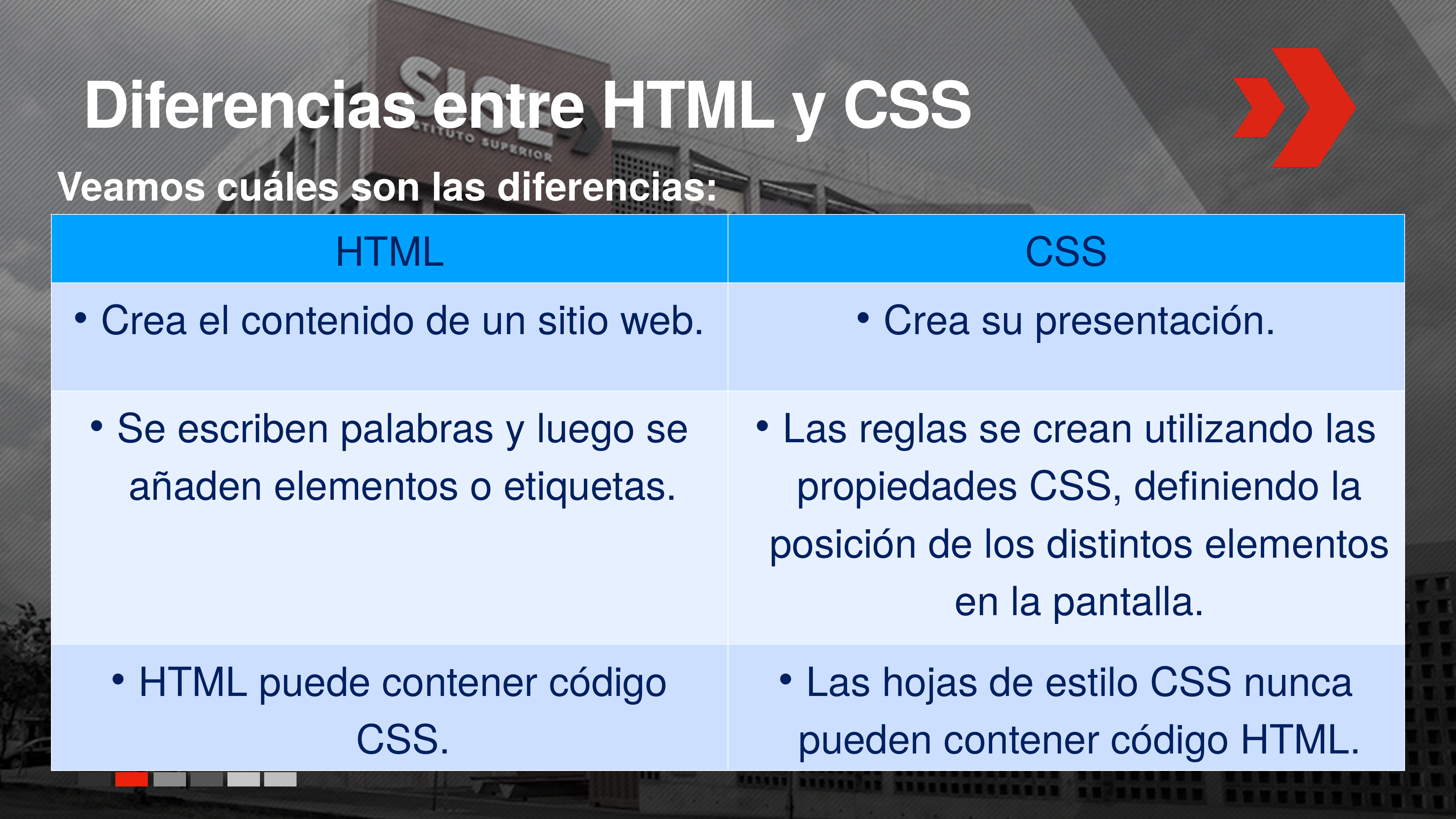

# Diferencias entre HTML y CSS
Veamos cuáles son las diferencias:
| HTML | CSS |
| --- | --- |
| Crea el contenido de un sitio web. | Crea su presentación. |
| Se escriben palabras y luego se añaden elementos o etiquetas. | Las reglas se crean utilizando las propiedades CSS, definiendo la posición de los distintos elementos en la pantalla. |
| HTML puede contener código CSS. | Las hojas de estilo CSS nunca pueden contener código HTML. |